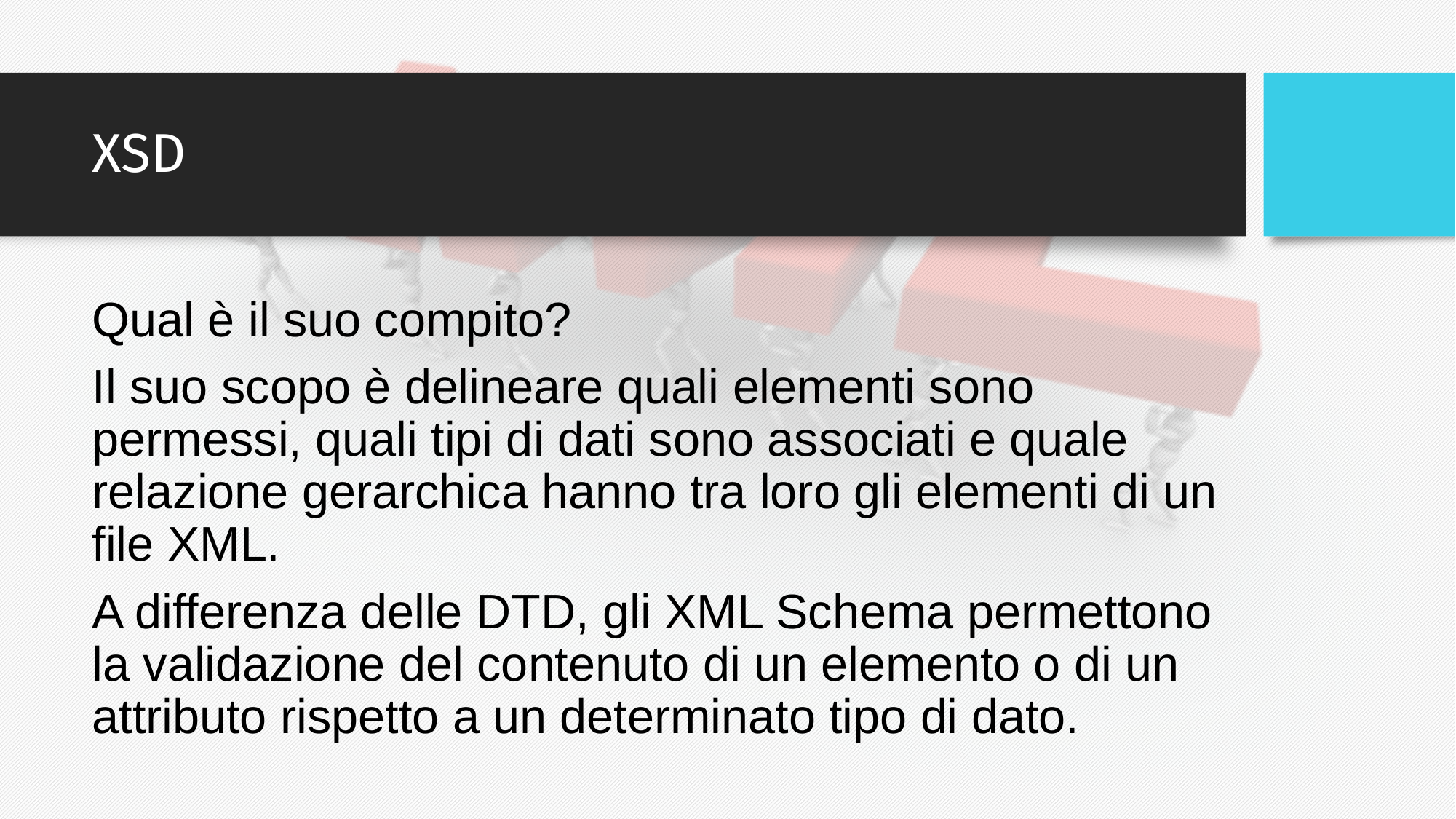

# XSD
Qual è il suo compito?
Il suo scopo è delineare quali elementi sono permessi, quali tipi di dati sono associati e quale relazione gerarchica hanno tra loro gli elementi di un file XML.
A differenza delle DTD, gli XML Schema permettono la validazione del contenuto di un elemento o di un attributo rispetto a un determinato tipo di dato.